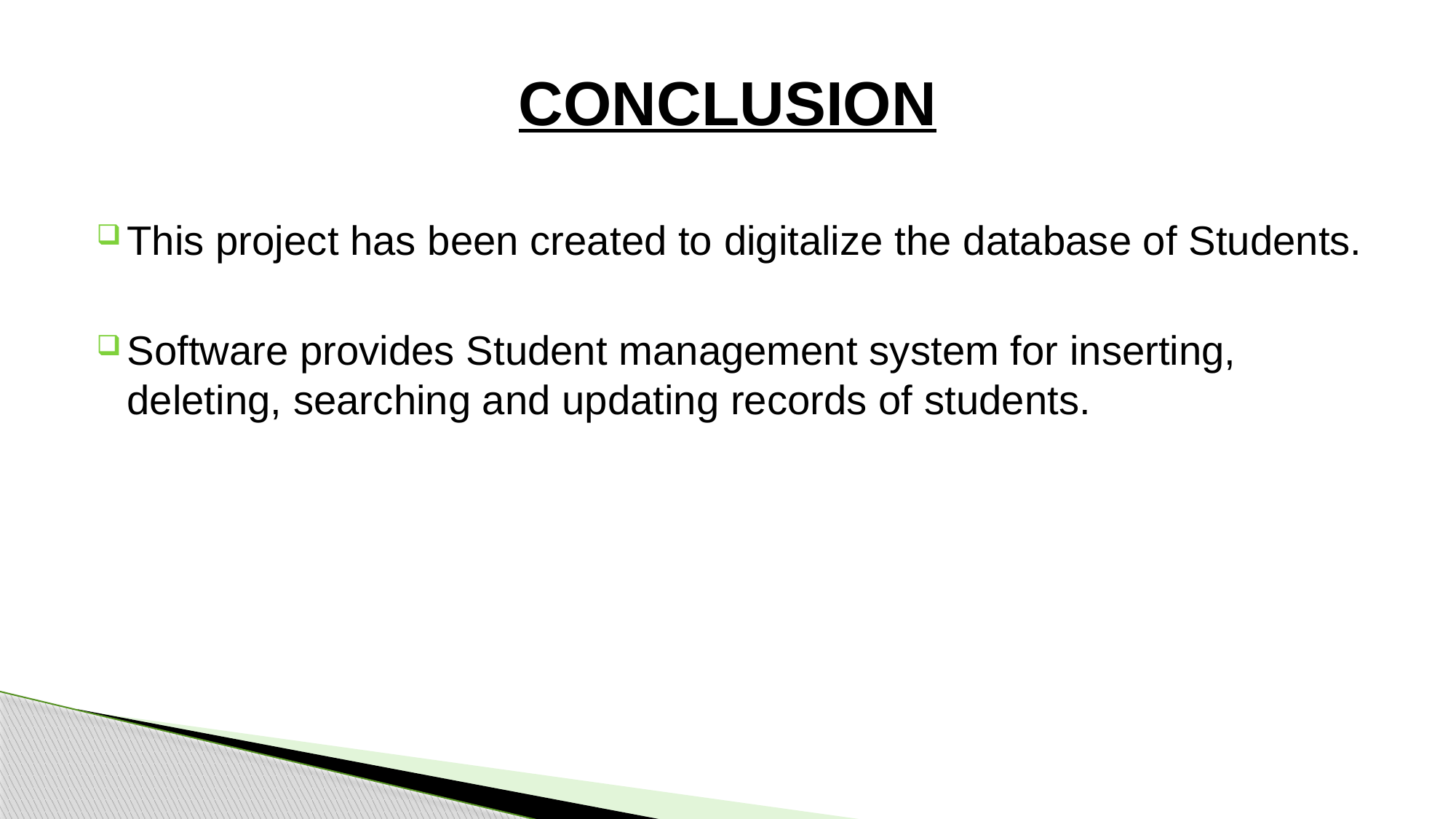

# CONCLUSION
This project has been created to digitalize the database of Students.

Software provides Student management system for inserting, deleting, searching and updating records of students.